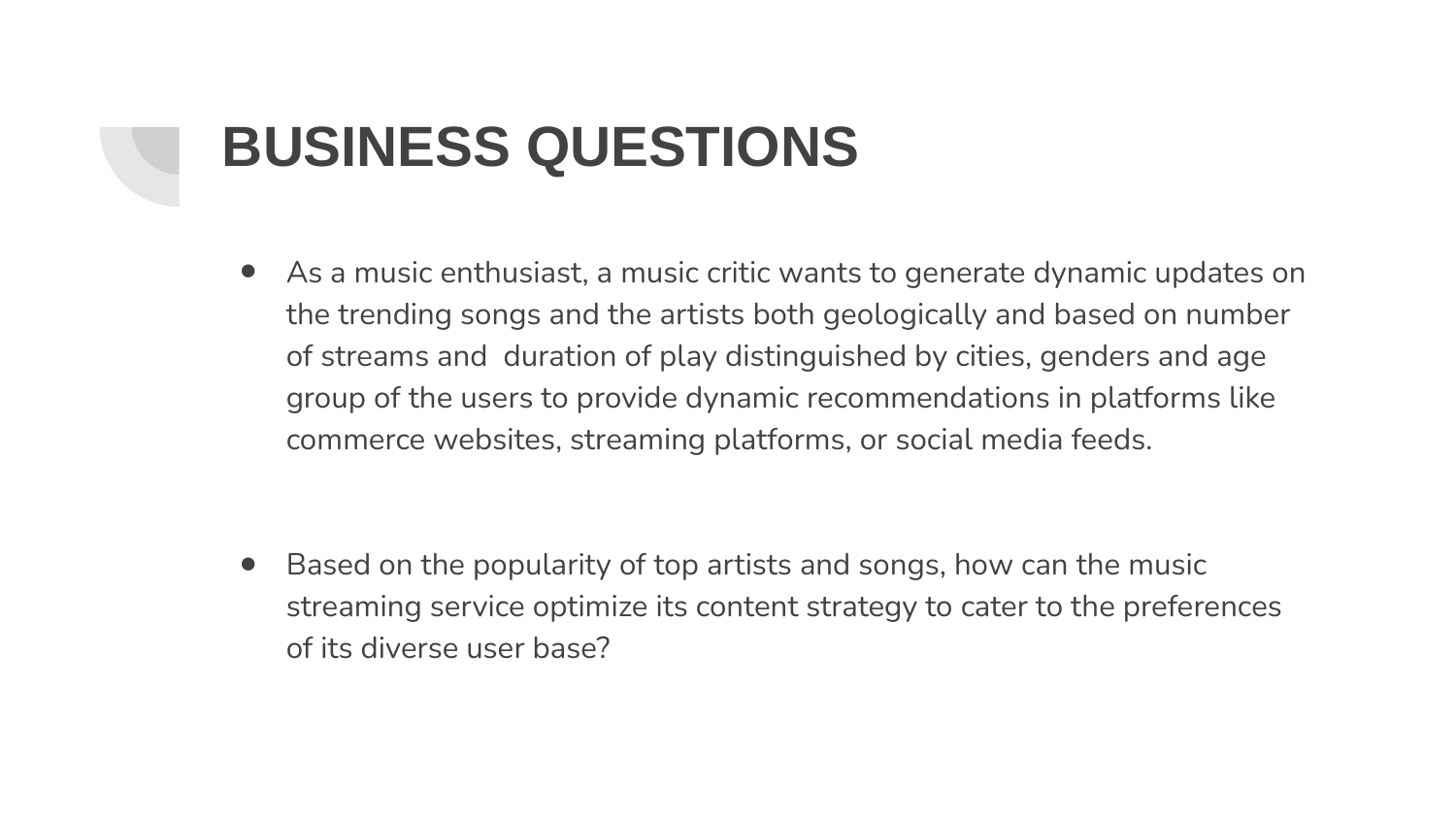

# BUSINESS QUESTIONS
As a music enthusiast, a music critic wants to generate dynamic updates on the trending songs and the artists both geologically and based on number of streams and  duration of play distinguished by cities, genders and age group of the users to provide dynamic recommendations in platforms like commerce websites, streaming platforms, or social media feeds.

Based on the popularity of top artists and songs, how can the music streaming service optimize its content strategy to cater to the preferences of its diverse user base?